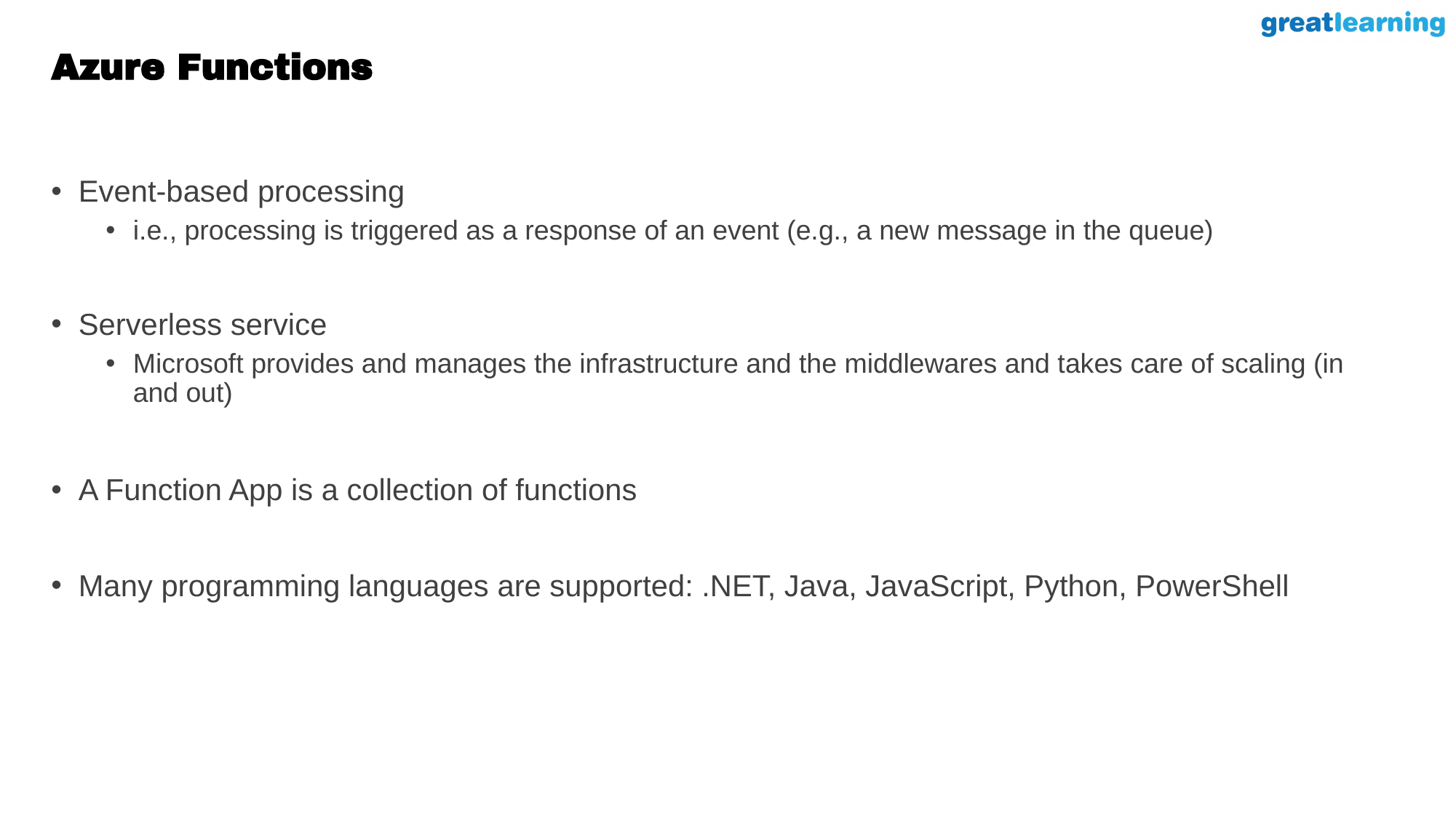

# Azure Functions
Event-based processing
i.e., processing is triggered as a response of an event (e.g., a new message in the queue)

Serverless service
Microsoft provides and manages the infrastructure and the middlewares and takes care of scaling (in and out)

A Function App is a collection of functions

Many programming languages are supported: .NET, Java, JavaScript, Python, PowerShell